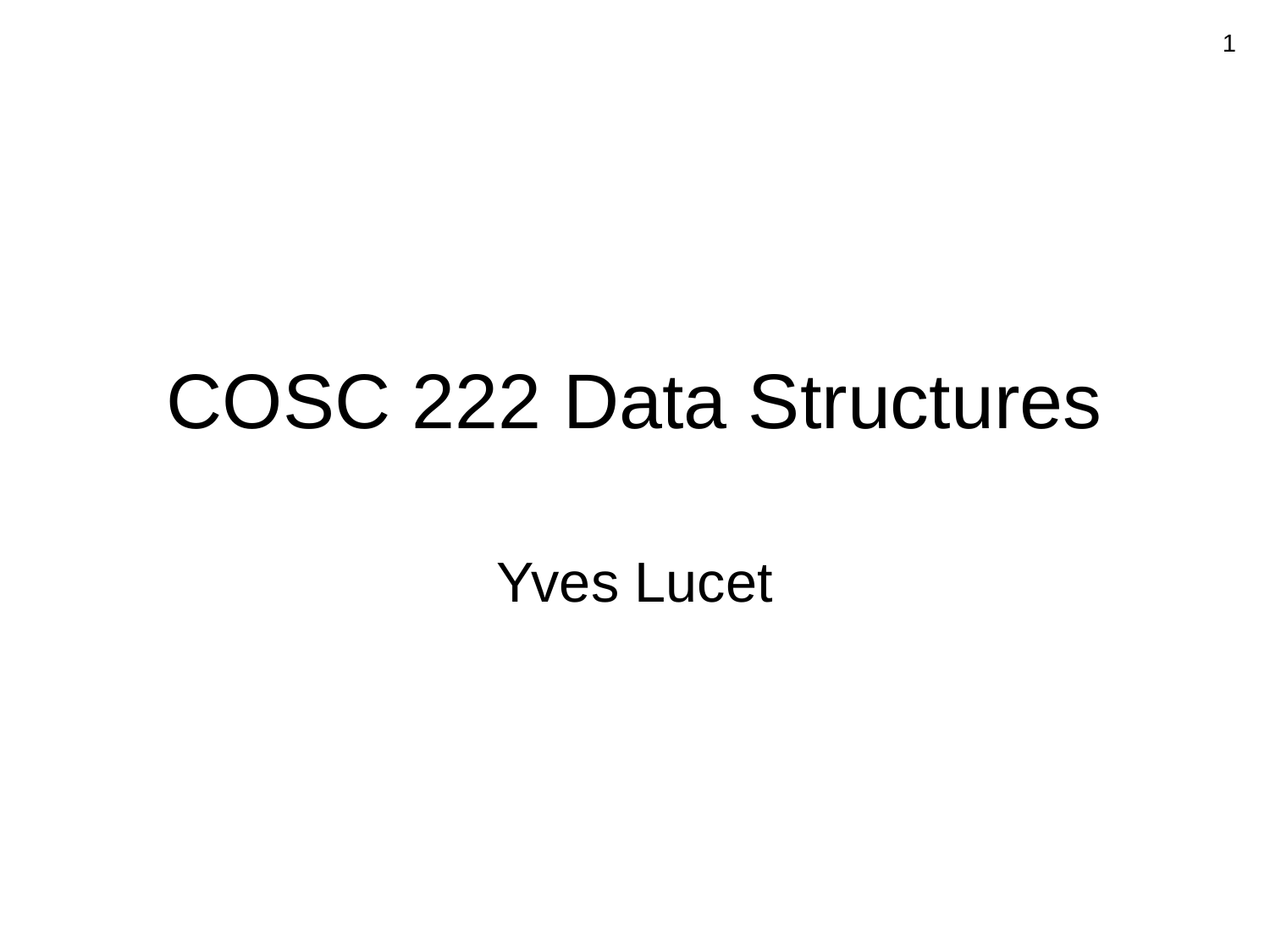

1
# COSC 222 Data Structures
Yves Lucet